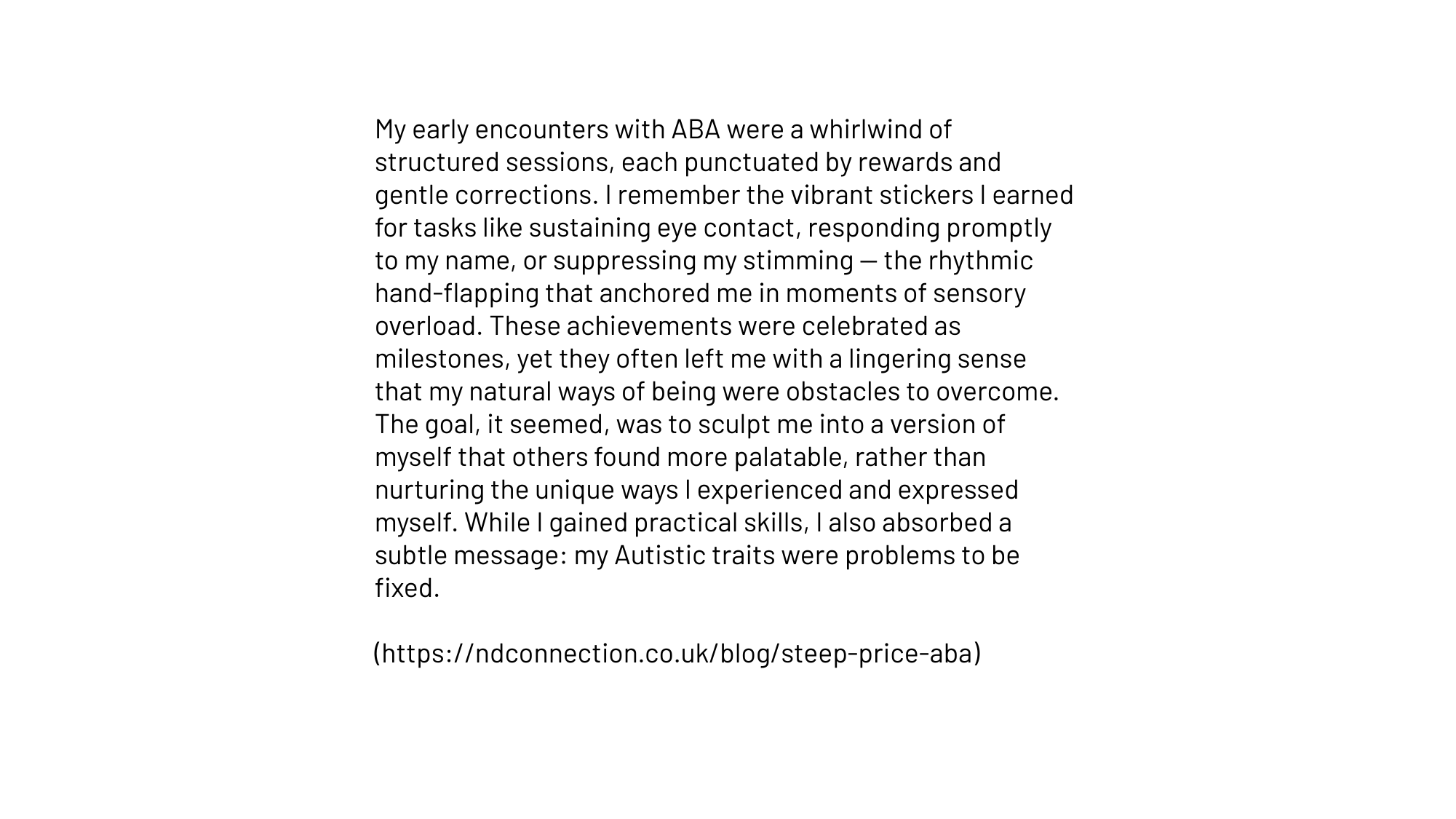

My early encounters with ABA were a whirlwind of structured sessions, each punctuated by rewards and gentle corrections. I remember the vibrant stickers I earned for tasks like sustaining eye contact, responding promptly to my name, or suppressing my stimming — the rhythmic hand-flapping that anchored me in moments of sensory overload. These achievements were celebrated as milestones, yet they often left me with a lingering sense that my natural ways of being were obstacles to overcome. The goal, it seemed, was to sculpt me into a version of myself that others found more palatable, rather than nurturing the unique ways I experienced and expressed myself. While I gained practical skills, I also absorbed a subtle message: my Autistic traits were problems to be fixed.

(https://ndconnection.co.uk/blog/steep-price-aba)